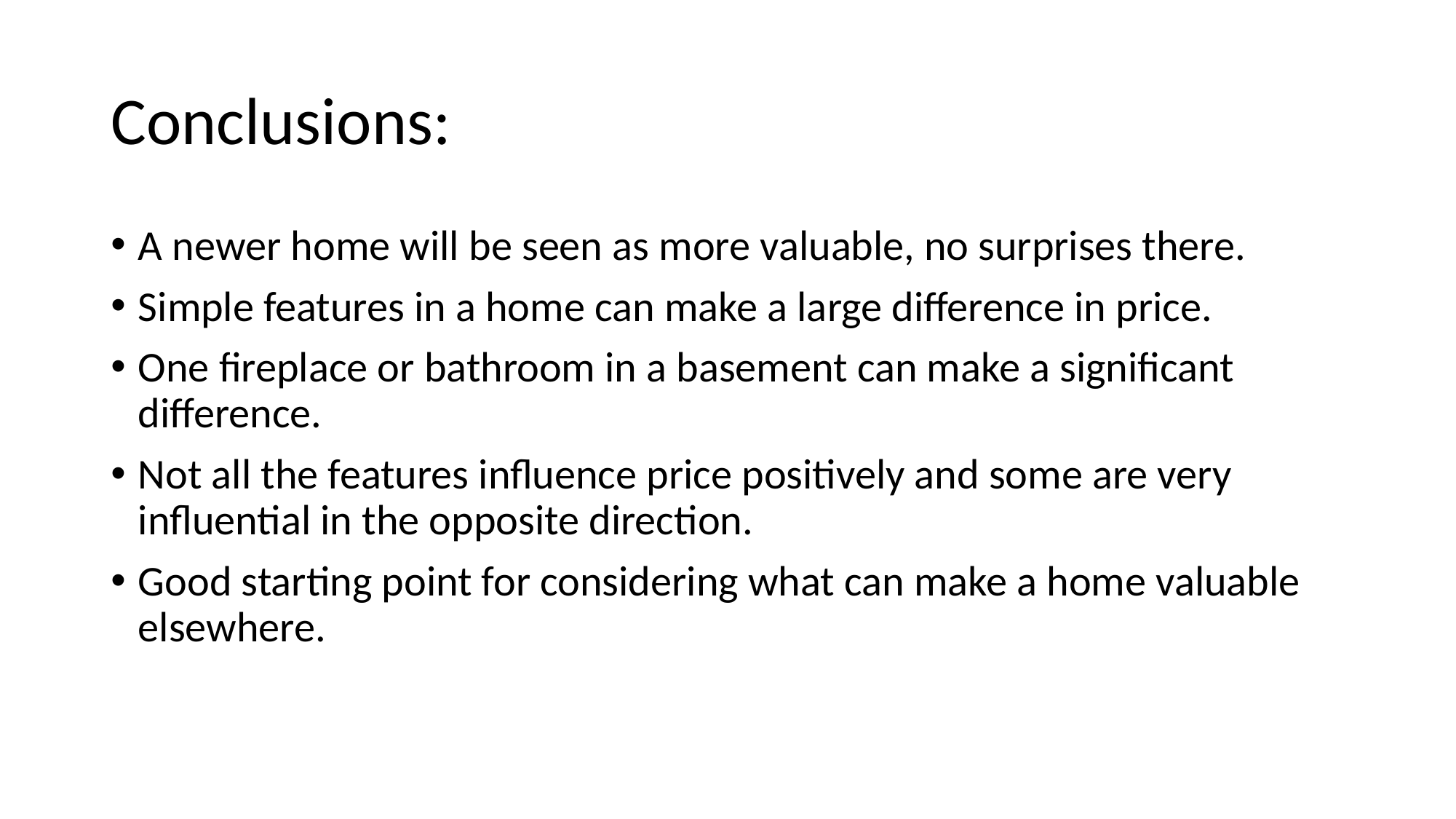

# Conclusions:
A newer home will be seen as more valuable, no surprises there.
Simple features in a home can make a large difference in price.
One fireplace or bathroom in a basement can make a significant difference.
Not all the features influence price positively and some are very influential in the opposite direction.
Good starting point for considering what can make a home valuable elsewhere.